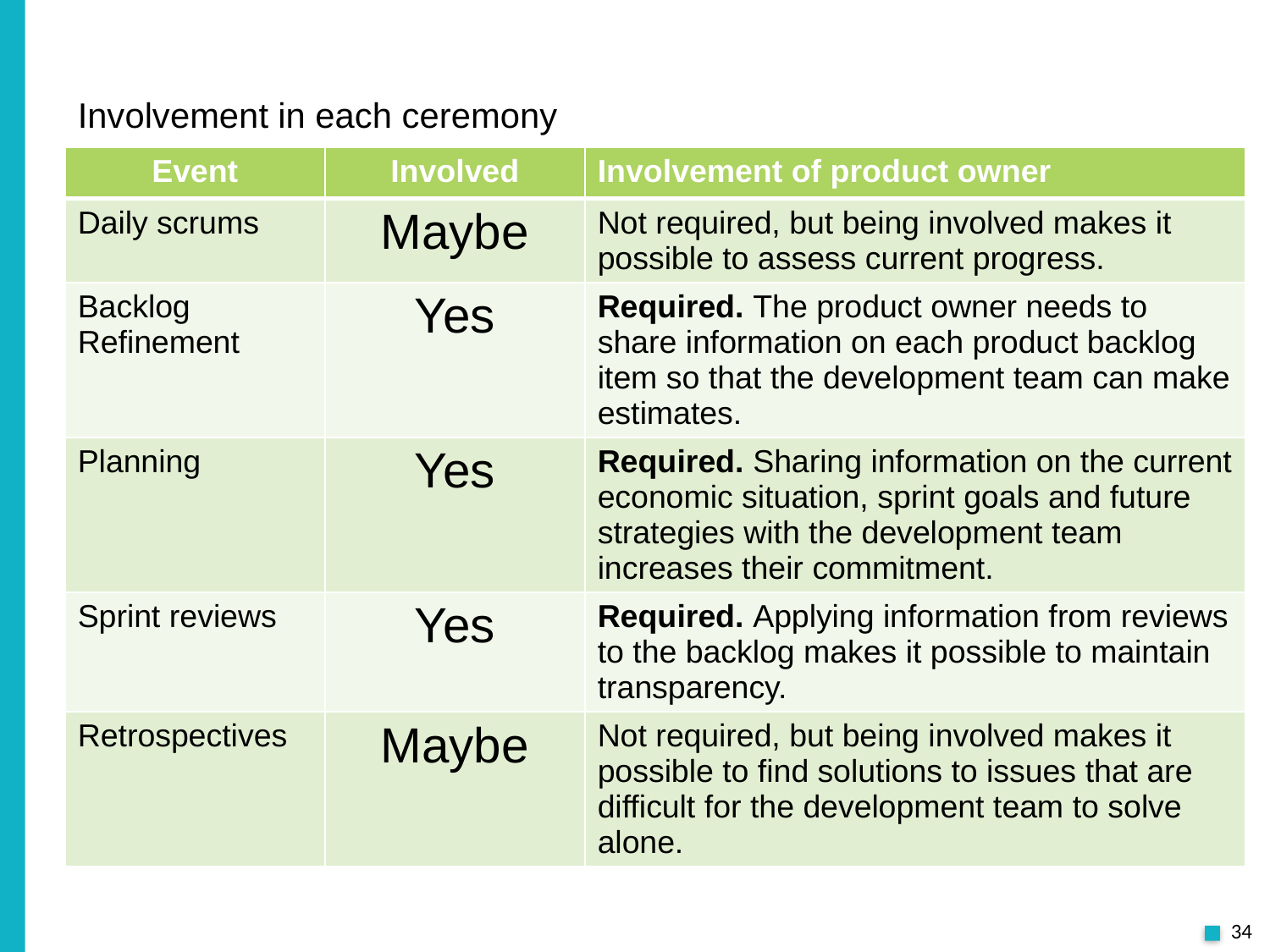

# Involvement in each ceremony
| Event | Involved | Involvement of product owner |
| --- | --- | --- |
| Daily scrums | Maybe | Not required, but being involved makes it possible to assess current progress. |
| Backlog Refinement | Yes | Required. The product owner needs to share information on each product backlog item so that the development team can make estimates. |
| Planning | Yes | Required. Sharing information on the current economic situation, sprint goals and future strategies with the development team increases their commitment. |
| Sprint reviews | Yes | Required. Applying information from reviews to the backlog makes it possible to maintain transparency. |
| Retrospectives | Maybe | Not required, but being involved makes it possible to find solutions to issues that are difficult for the development team to solve alone. |
34